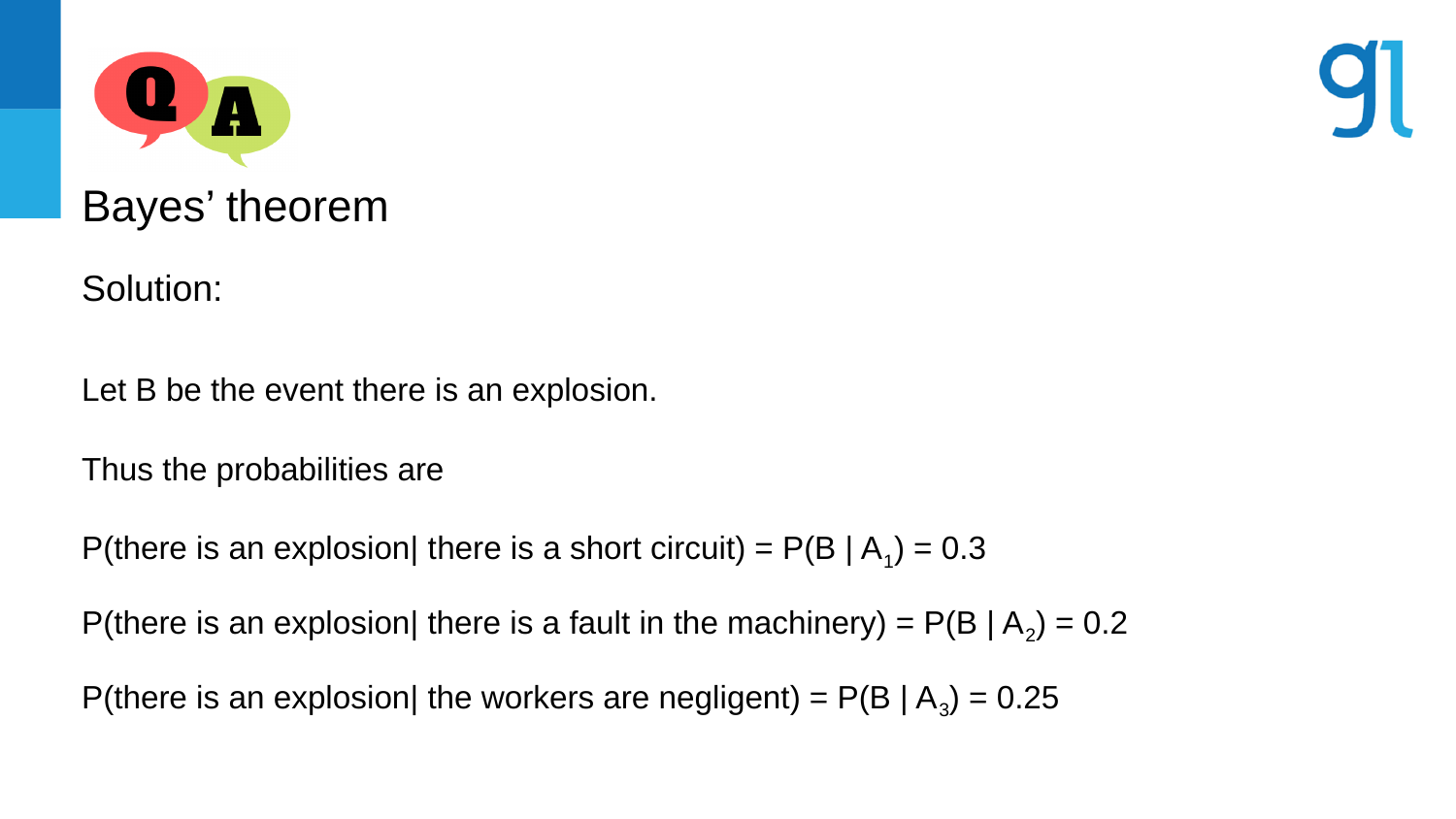

Bayes’ theorem
Solution:
Let B be the event there is an explosion.
Thus the probabilities are
P(there is an explosion| there is a short circuit) = P(B | A1) = 0.3
P(there is an explosion| there is a fault in the machinery) = P(B | A2) = 0.2
P(there is an explosion| the workers are negligent) = P(B | A3) = 0.25